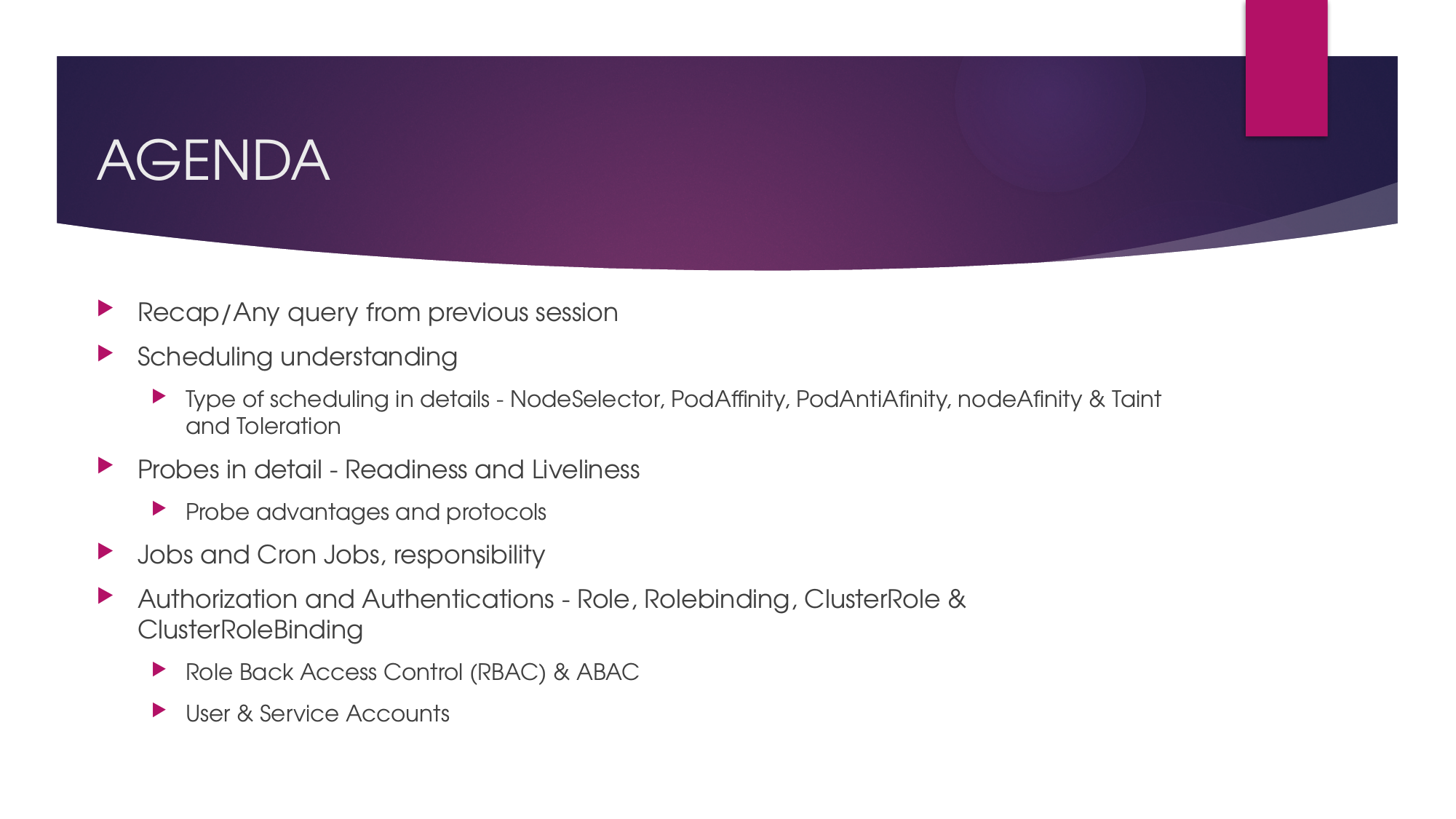

# AGENDA
Recap/Any query from previous session
Scheduling understanding
Type of scheduling in details - NodeSelector, PodAffinity, PodAntiAfinity, nodeAfinity & Taint and Toleration
Probes in detail - Readiness and Liveliness
Probe advantages and protocols
Jobs and Cron Jobs, responsibility
Authorization and Authentications - Role, Rolebinding, ClusterRole & ClusterRoleBinding
Role Back Access Control (RBAC) & ABAC
User & Service Accounts